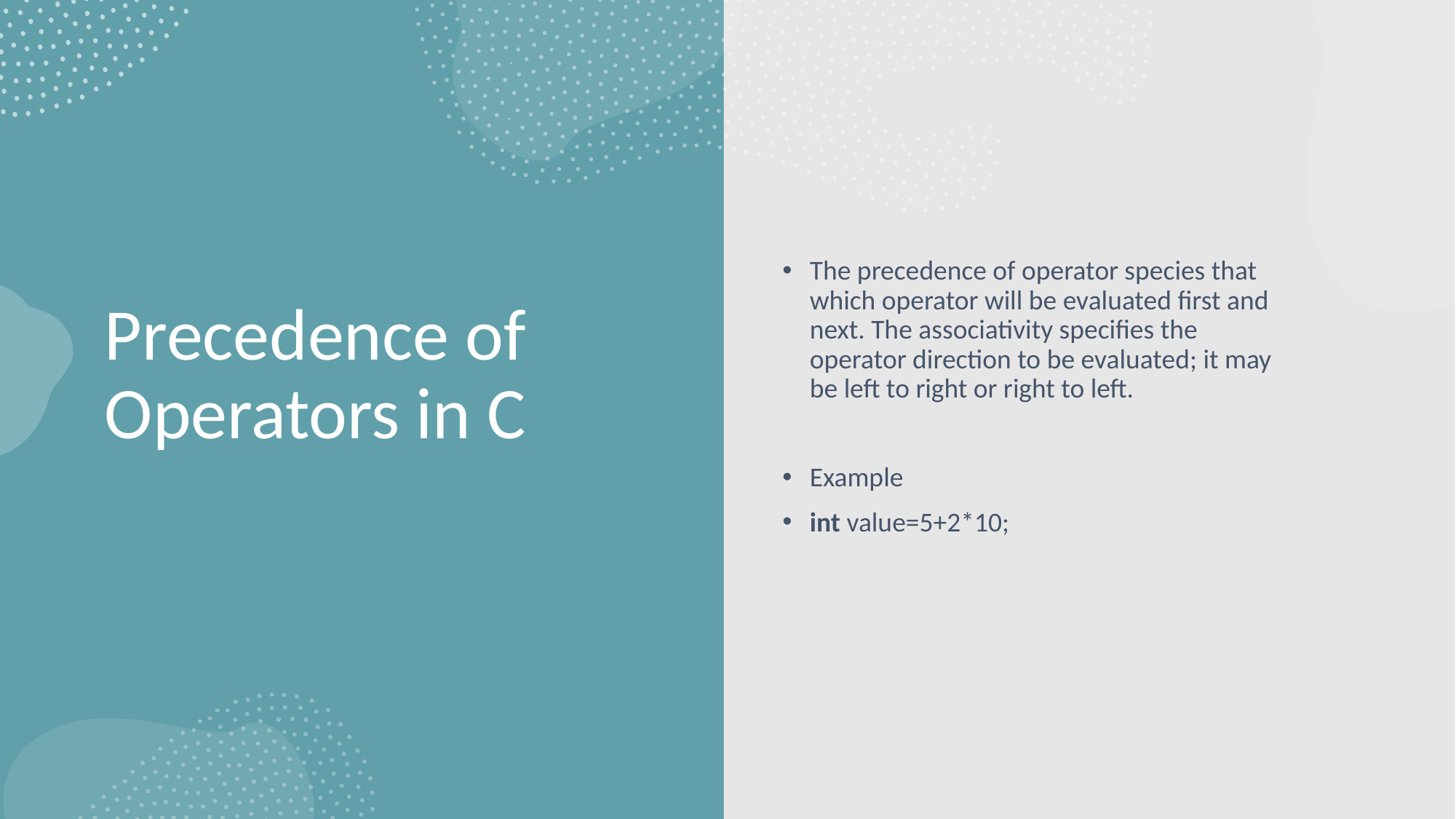

The precedence of operator species that which operator will be evaluated first and next. The associativity specifies the operator direction to be evaluated; it may be left to right or right to left.

Example
int value=5+2*10;

# Precedence of Operators in C